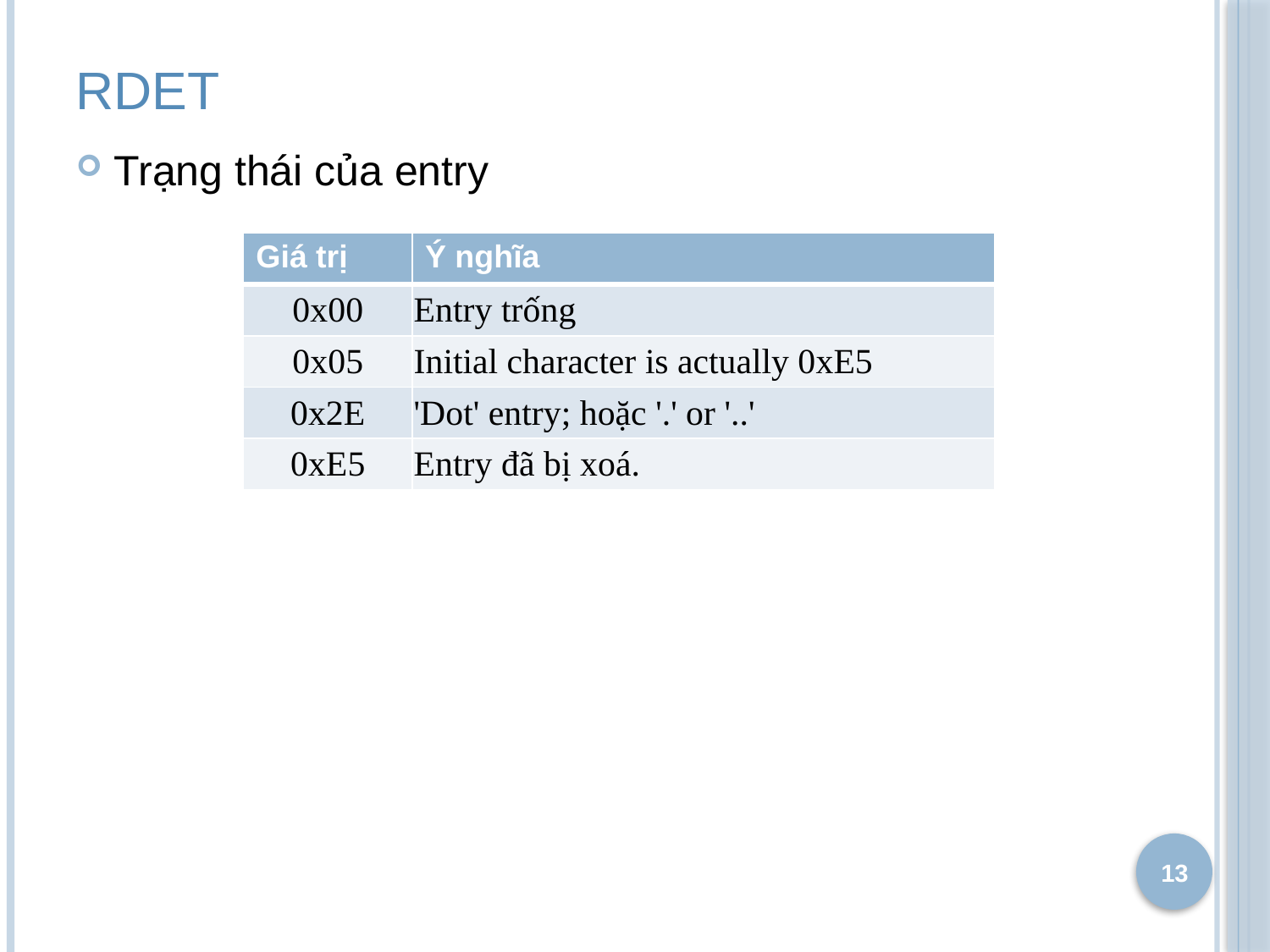

# RDET
Trạng thái của entry

| Giá trị | Ý nghĩa |
| --- | --- |
| 0x00 | Entry trống |
| 0x05 | Initial character is actually 0xE5 |
| 0x2E | 'Dot' entry; hoặc '.' or '..' |
| 0xE5 | Entry đã bị xoá. |
13